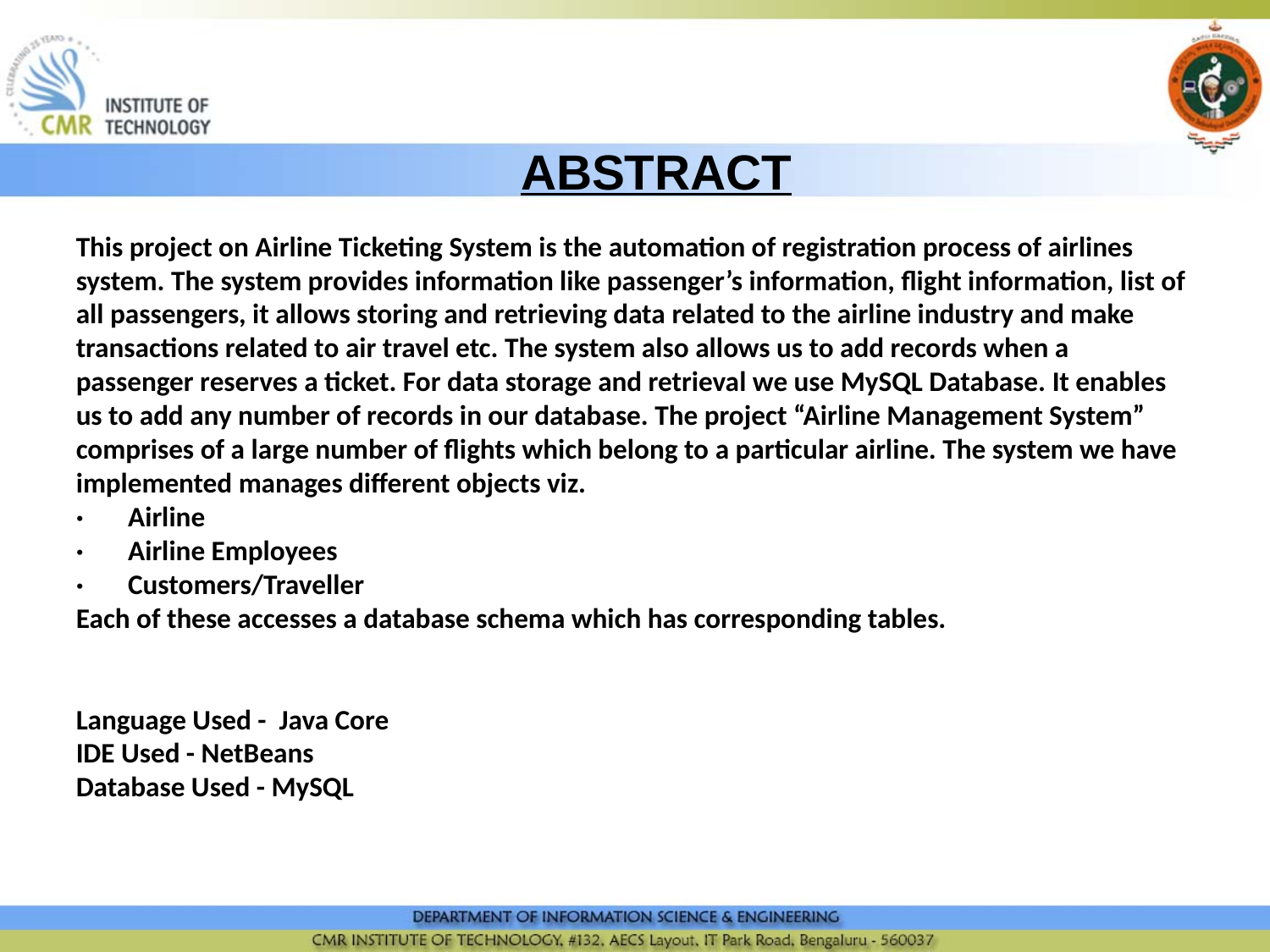

# ABSTRACT
This project on Airline Ticketing System is the automation of registration process of airlines system. The system provides information like passenger’s information, flight information, list of all passengers, it allows storing and retrieving data related to the airline industry and make transactions related to air travel etc. The system also allows us to add records when a passenger reserves a ticket. For data storage and retrieval we use MySQL Database. It enables us to add any number of records in our database. The project “Airline Management System” comprises of a large number of flights which belong to a particular airline. The system we have implemented manages different objects viz.
·       Airline
·       Airline Employees
·       Customers/Traveller
Each of these accesses a database schema which has corresponding tables.

Language Used -  Java Core
IDE Used - NetBeans
Database Used - MySQL